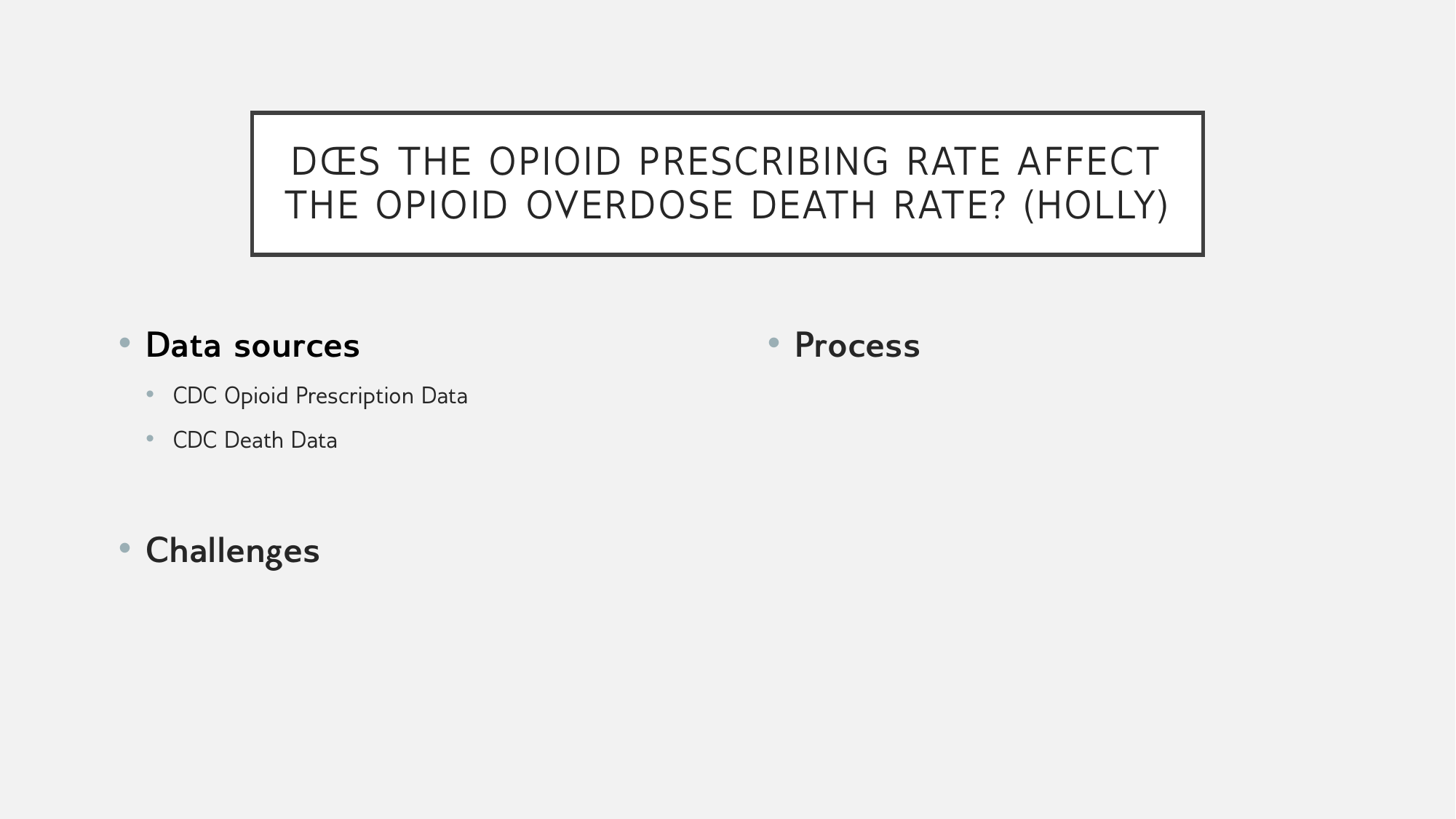

# Does the opioid prescribing rate affect the opioid overdose death rate? (Holly)
Process

Data sources
CDC Opioid Prescription Data
CDC Death Data
Challenges